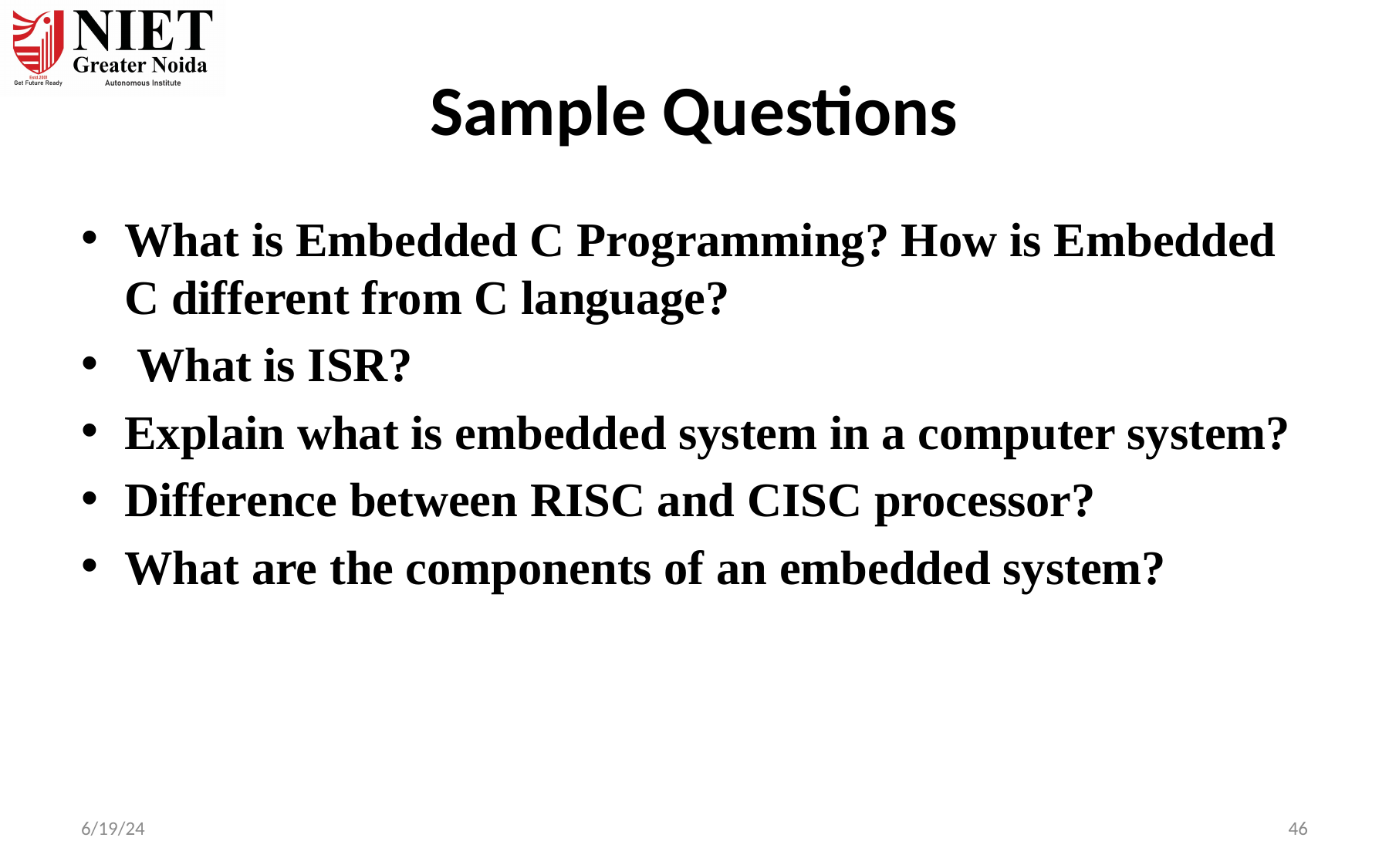

# Sample Questions
What is Embedded C Programming? How is Embedded C different from C language?
 What is ISR?
Explain what is embedded system in a computer system?
Difference between RISC and CISC processor?
What are the components of an embedded system?

6/19/24
46